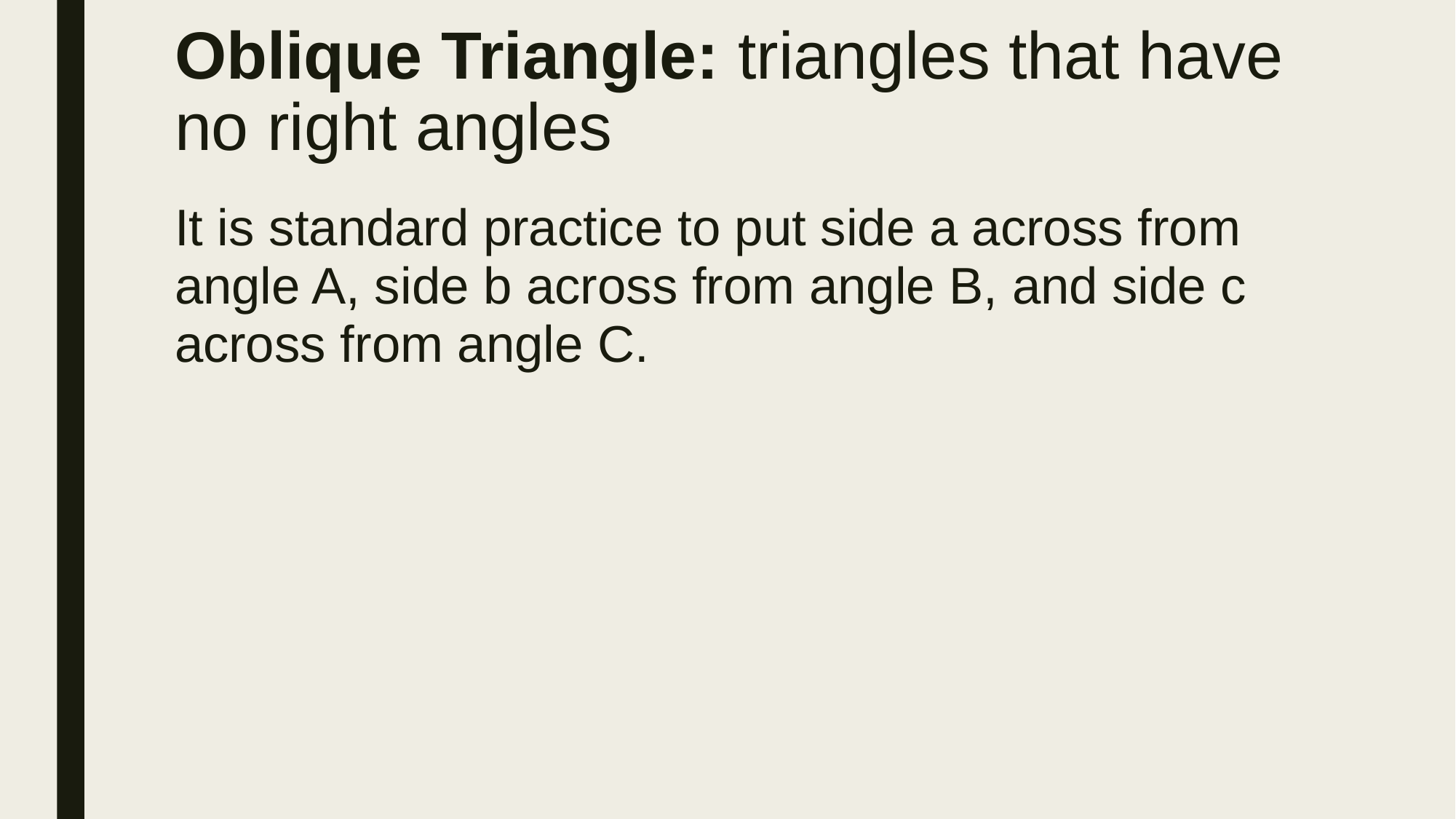

# Oblique Triangle: triangles that have no right angles
It is standard practice to put side a across from angle A, side b across from angle B, and side c across from angle C.